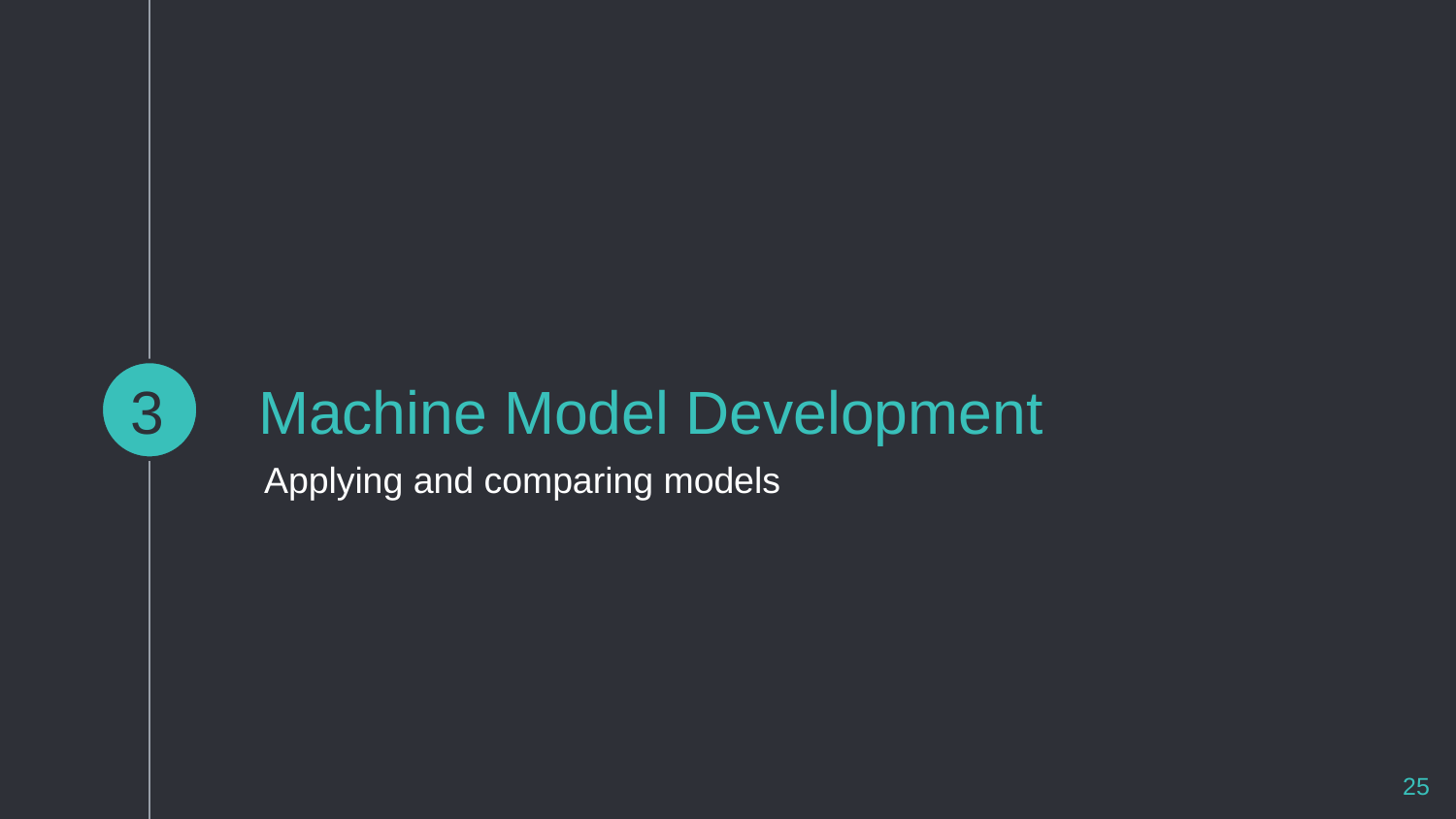

3
# Machine Model Development
Applying and comparing models
25